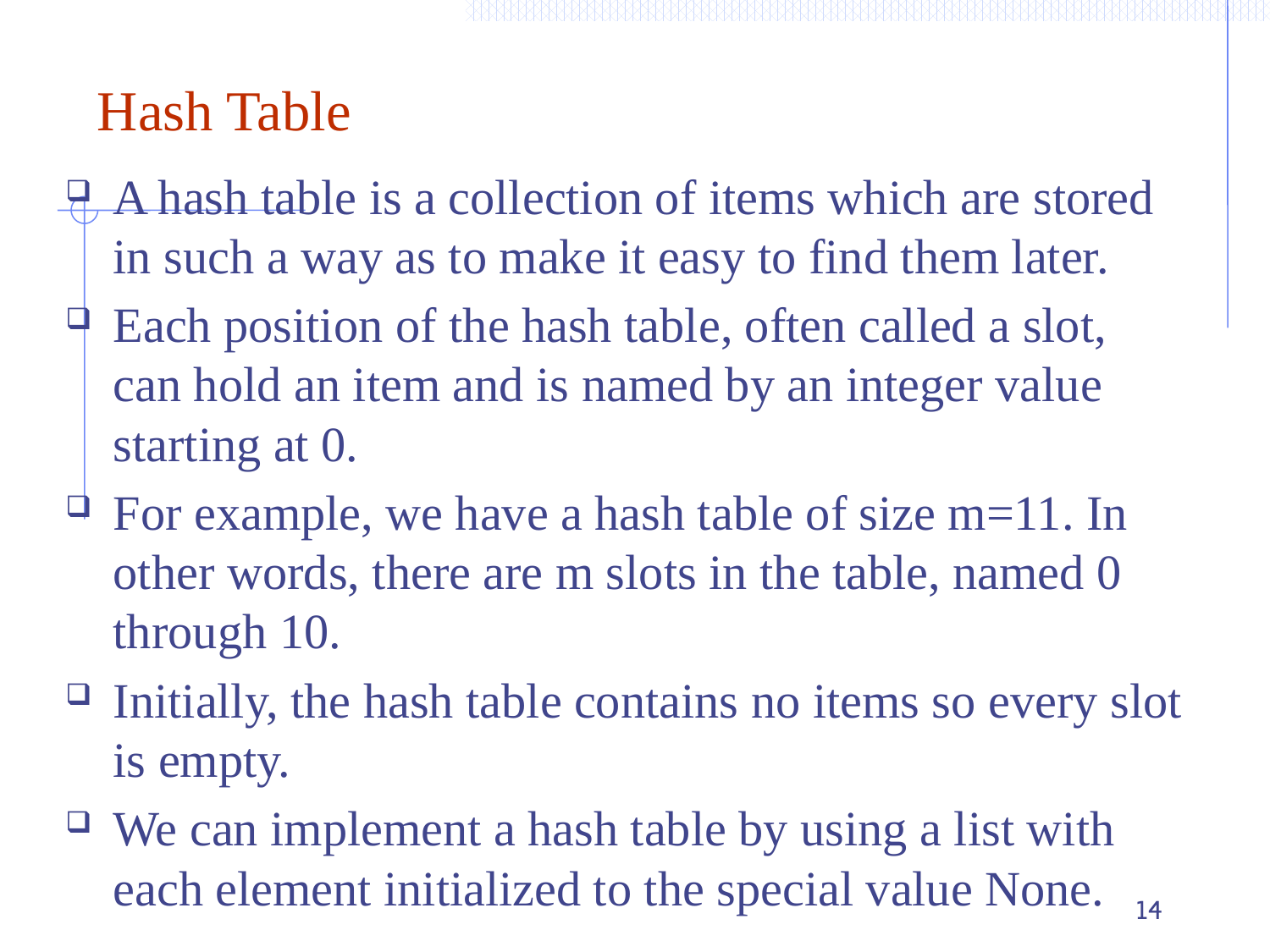

# Hash Table
A hash table is a collection of items which are stored in such a way as to make it easy to find them later.
Each position of the hash table, often called a slot, can hold an item and is named by an integer value starting at 0.
For example, we have a hash table of size m=11. In other words, there are m slots in the table, named 0 through 10.
Initially, the hash table contains no items so every slot is empty.
We can implement a hash table by using a list with each element initialized to the special value None.
14